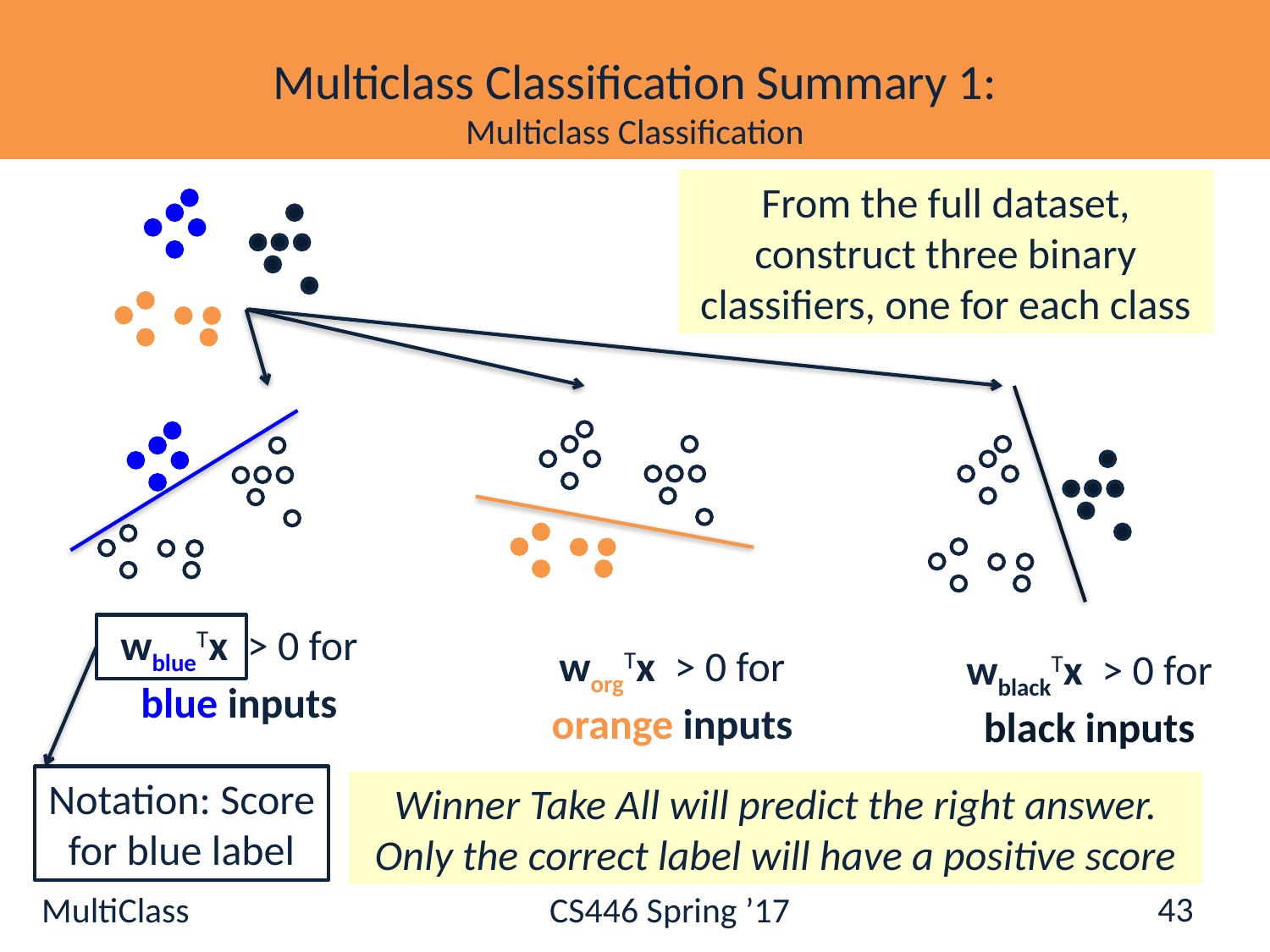

# Multiclass Classification Summary 1: Multiclass Classification
From the full dataset, construct three binary classifiers, one for each class

wblackTx  > 0 for black inputs

wblueTx  > 0 for blue inputs

worgTx  > 0 for orange inputs

Notation: Score for blue label
Winner Take All will predict the right answer. Only the correct label will have a positive score
43